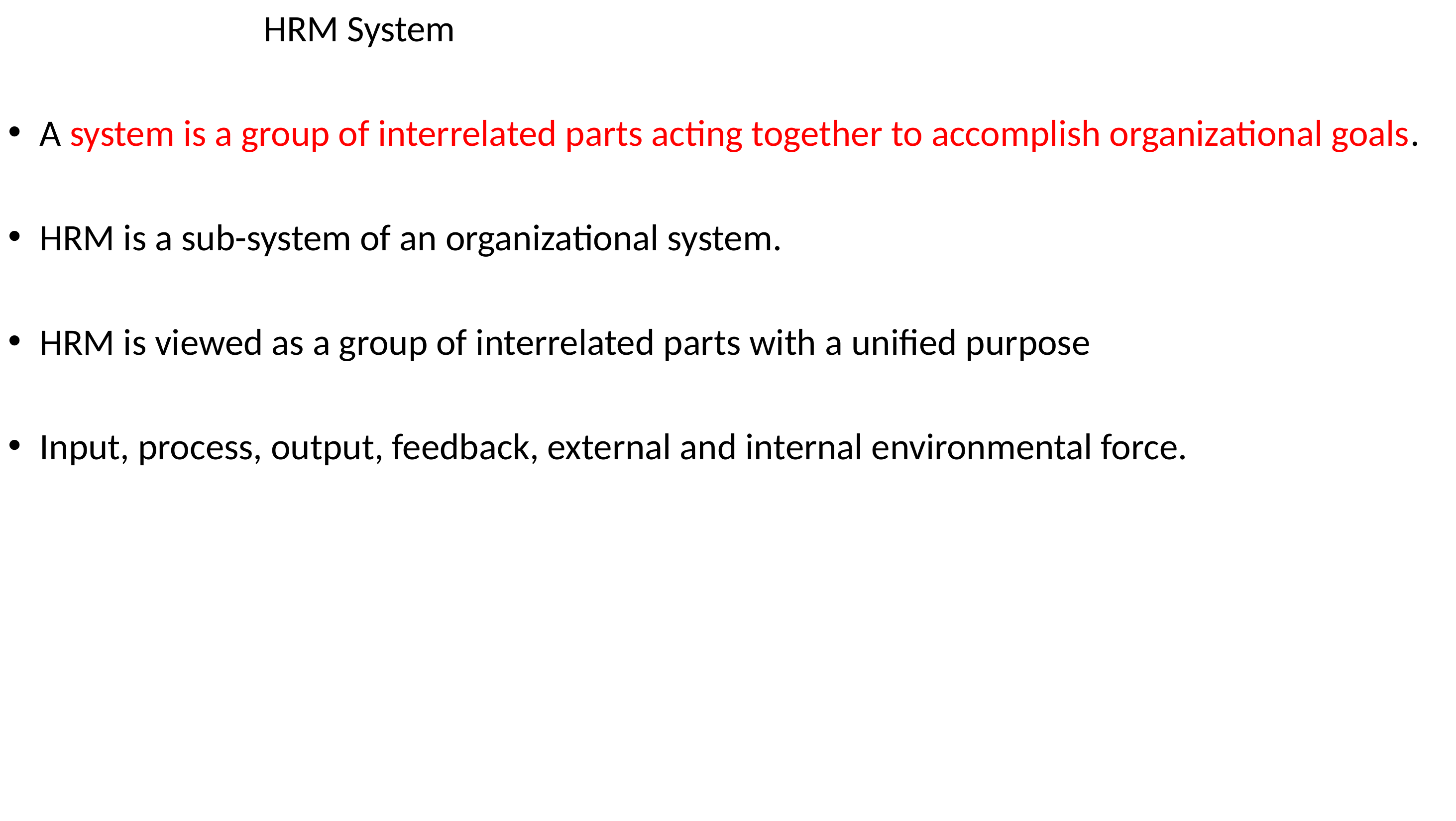

HRM System

A system is a group of interrelated parts acting together to accomplish organizational goals.

HRM is a sub-system of an organizational system.

HRM is viewed as a group of interrelated parts with a unified purpose

Input, process, output, feedback, external and internal environmental force.